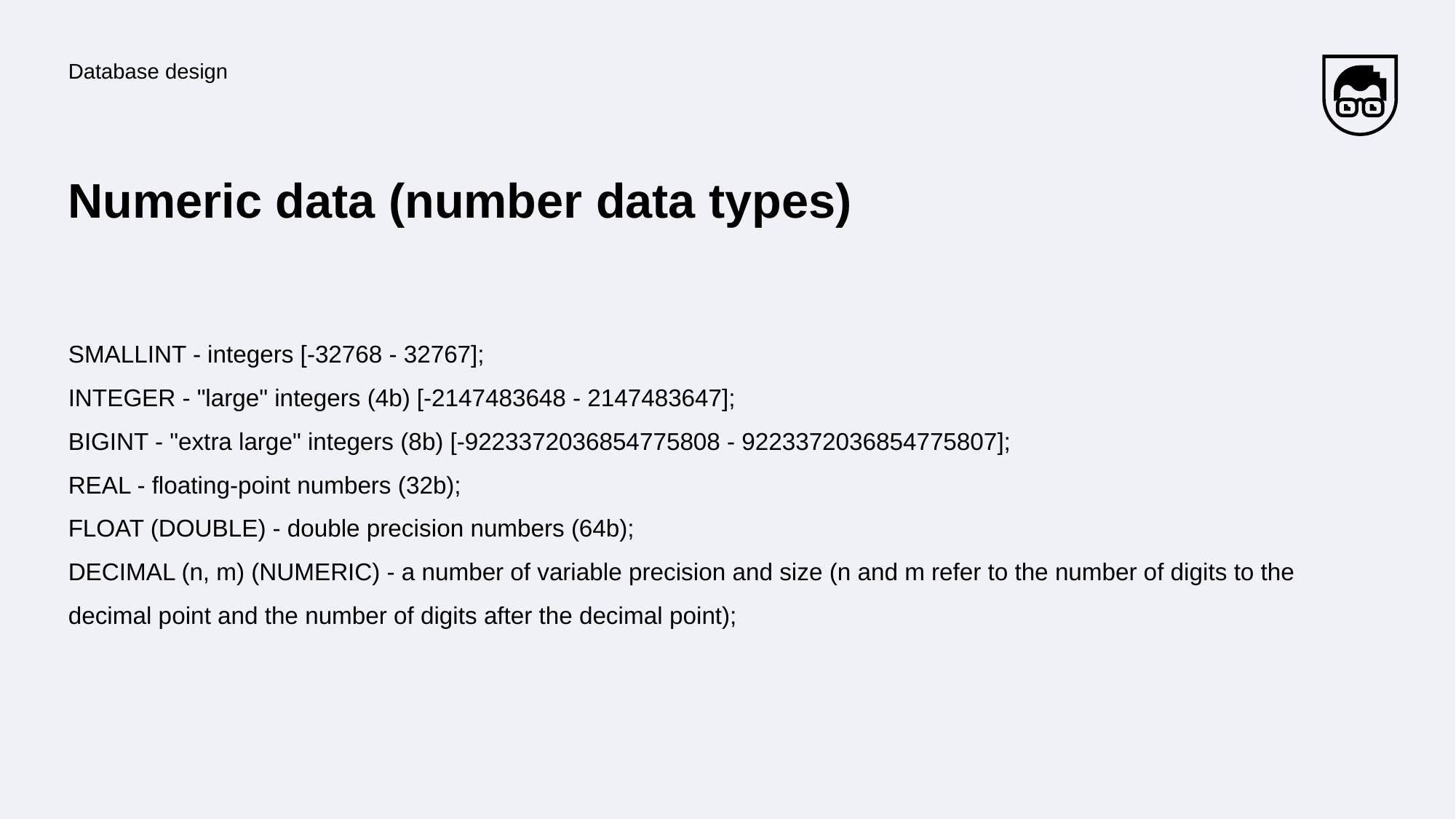

Database design
# Numeric data (number data types)
SMALLINT - integers [-32768 - 32767];
INTEGER - "large" integers (4b) [-2147483648 - 2147483647];
BIGINT - "extra large" integers (8b) [-9223372036854775808 - 9223372036854775807];
REAL - floating-point numbers (32b);
FLOAT (DOUBLE) - double precision numbers (64b);
DECIMAL (n, m) (NUMERIC) - a number of variable precision and size (n and m refer to the number of digits to the decimal point and the number of digits after the decimal point);